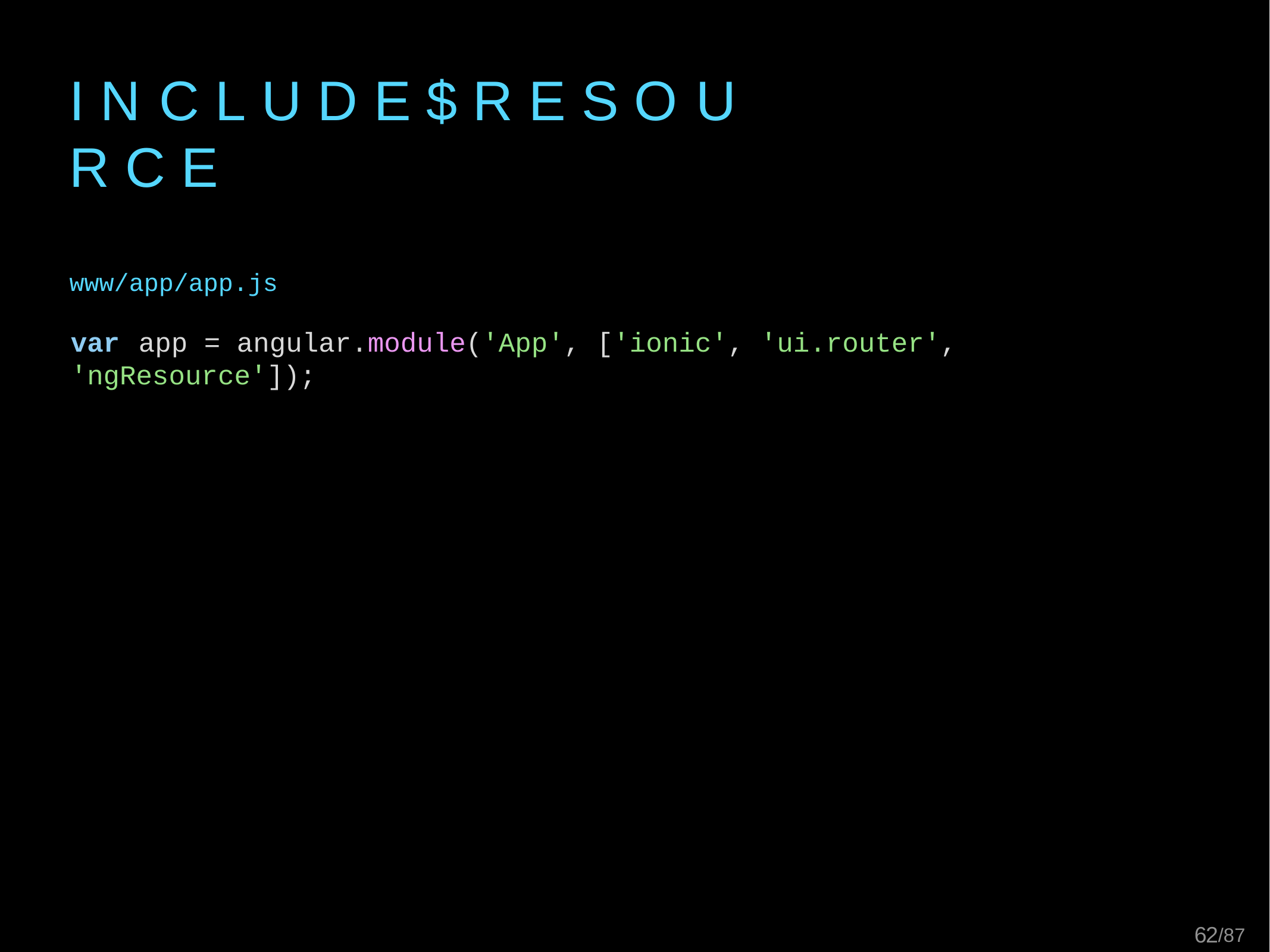

# I N C L U D E	$ R E S O U R C E
www/app/app.js

var	app	=	angular.module('App', ['ionic',	'ui.router',	'ngResource']);
62/87